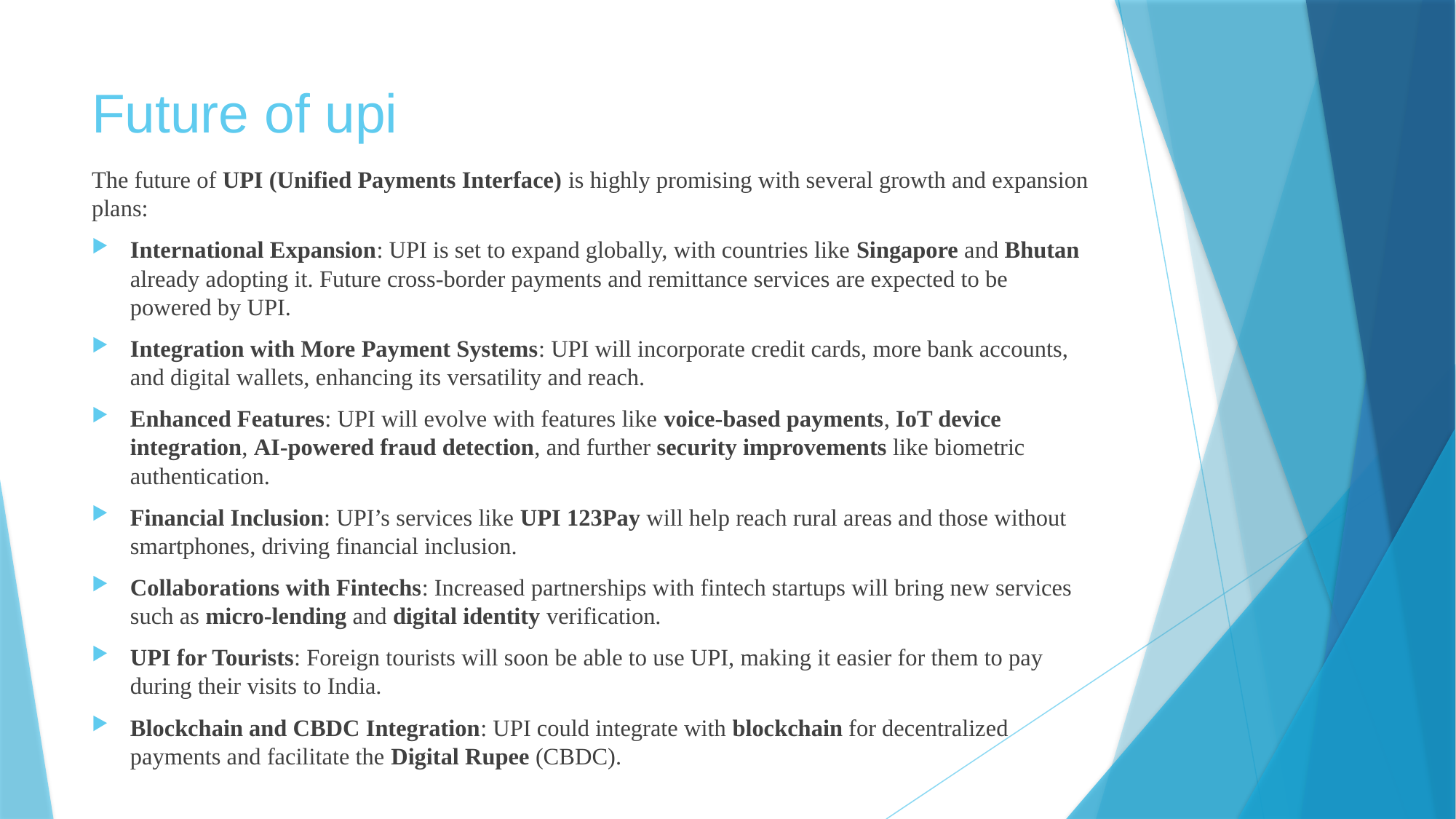

# Future of upi
The future of UPI (Unified Payments Interface) is highly promising with several growth and expansion plans:
International Expansion: UPI is set to expand globally, with countries like Singapore and Bhutan already adopting it. Future cross-border payments and remittance services are expected to be powered by UPI.
Integration with More Payment Systems: UPI will incorporate credit cards, more bank accounts, and digital wallets, enhancing its versatility and reach.
Enhanced Features: UPI will evolve with features like voice-based payments, IoT device integration, AI-powered fraud detection, and further security improvements like biometric authentication.
Financial Inclusion: UPI’s services like UPI 123Pay will help reach rural areas and those without smartphones, driving financial inclusion.
Collaborations with Fintechs: Increased partnerships with fintech startups will bring new services such as micro-lending and digital identity verification.
UPI for Tourists: Foreign tourists will soon be able to use UPI, making it easier for them to pay during their visits to India.
Blockchain and CBDC Integration: UPI could integrate with blockchain for decentralized payments and facilitate the Digital Rupee (CBDC).